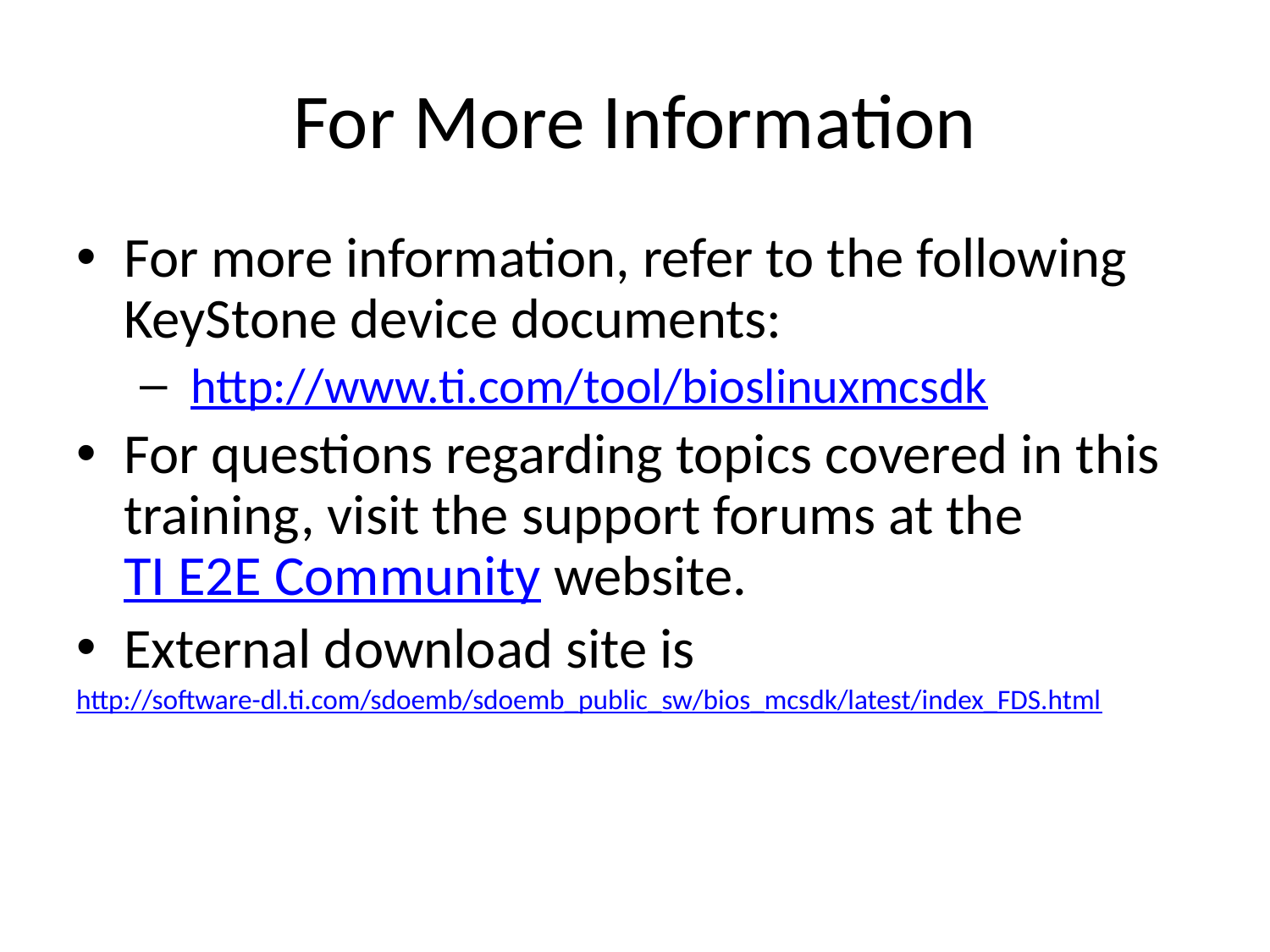

For More Information
For more information, refer to the following KeyStone device documents:
 http://www.ti.com/tool/bioslinuxmcsdk
For questions regarding topics covered in this training, visit the support forums at the TI E2E Community website.
External download site is
http://software-dl.ti.com/sdoemb/sdoemb_public_sw/bios_mcsdk/latest/index_FDS.html